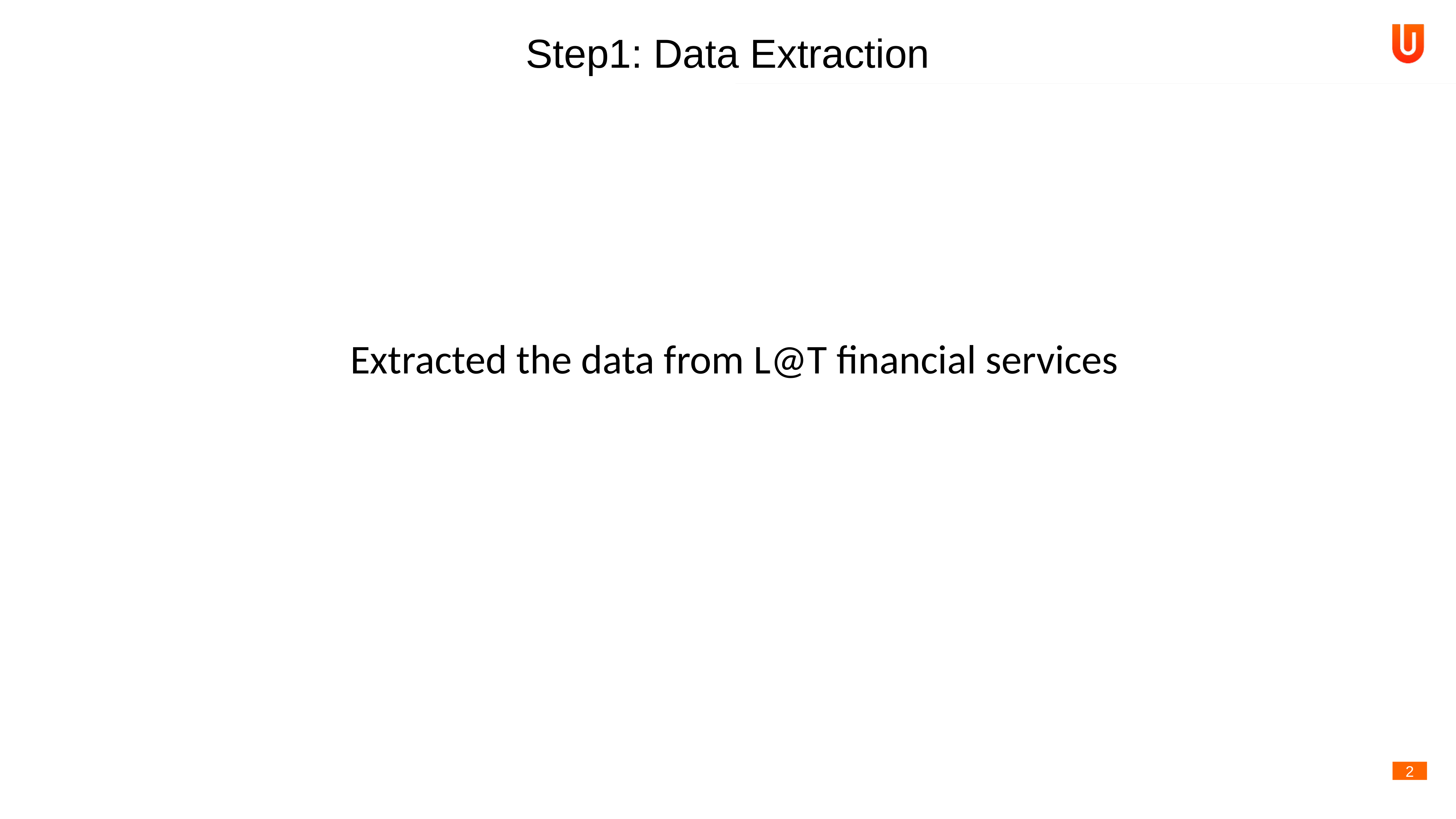

Step1: Data Extraction

Extracted the data from L@T financial services